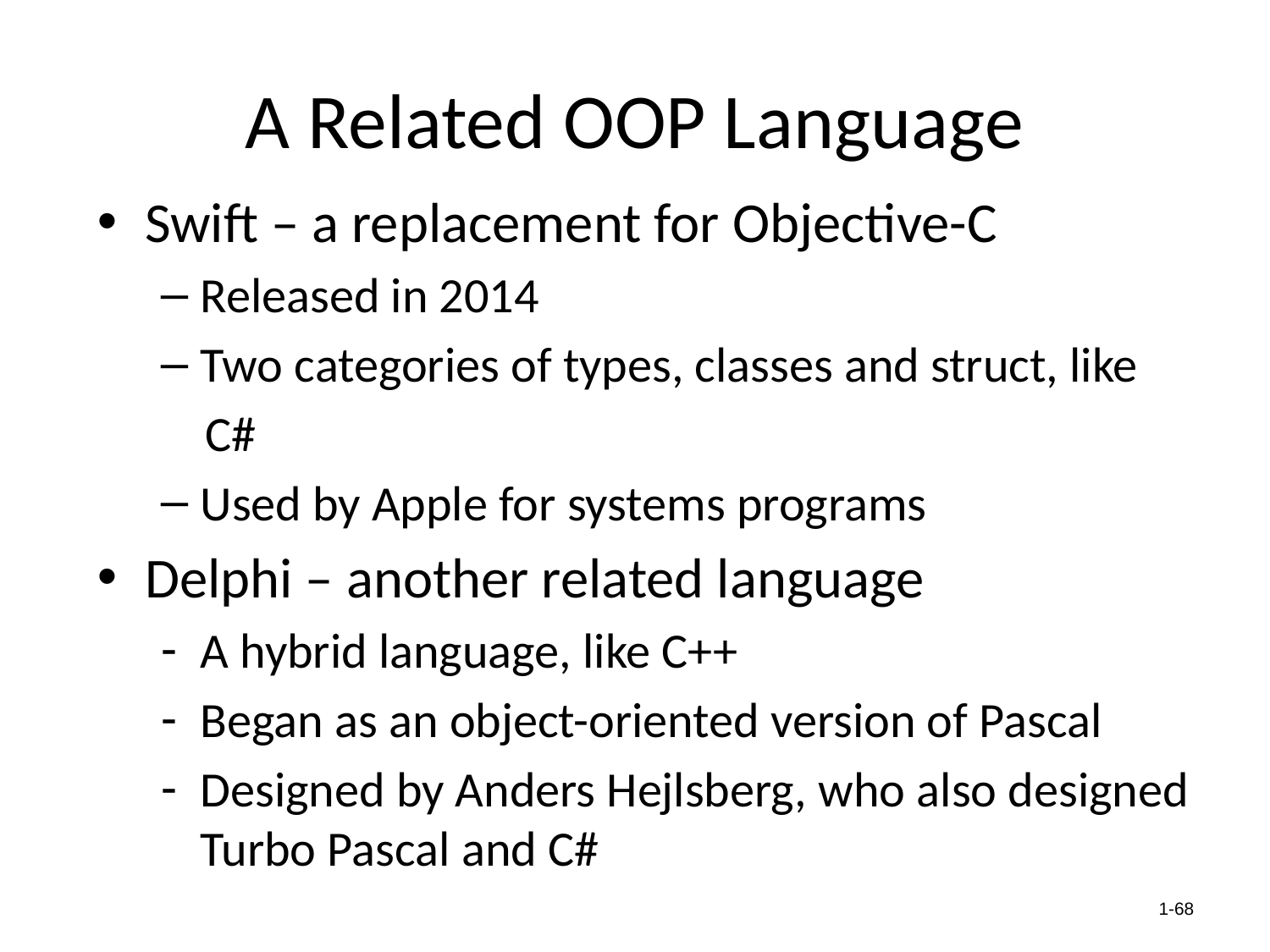

# A Related OOP Language
Swift – a replacement for Objective-C
Released in 2014
Two categories of types, classes and struct, like
    C#
Used by Apple for systems programs
Delphi – another related language
A hybrid language, like C++
Began as an object-oriented version of Pascal
Designed by Anders Hejlsberg, who also designed Turbo Pascal and C#
1-68